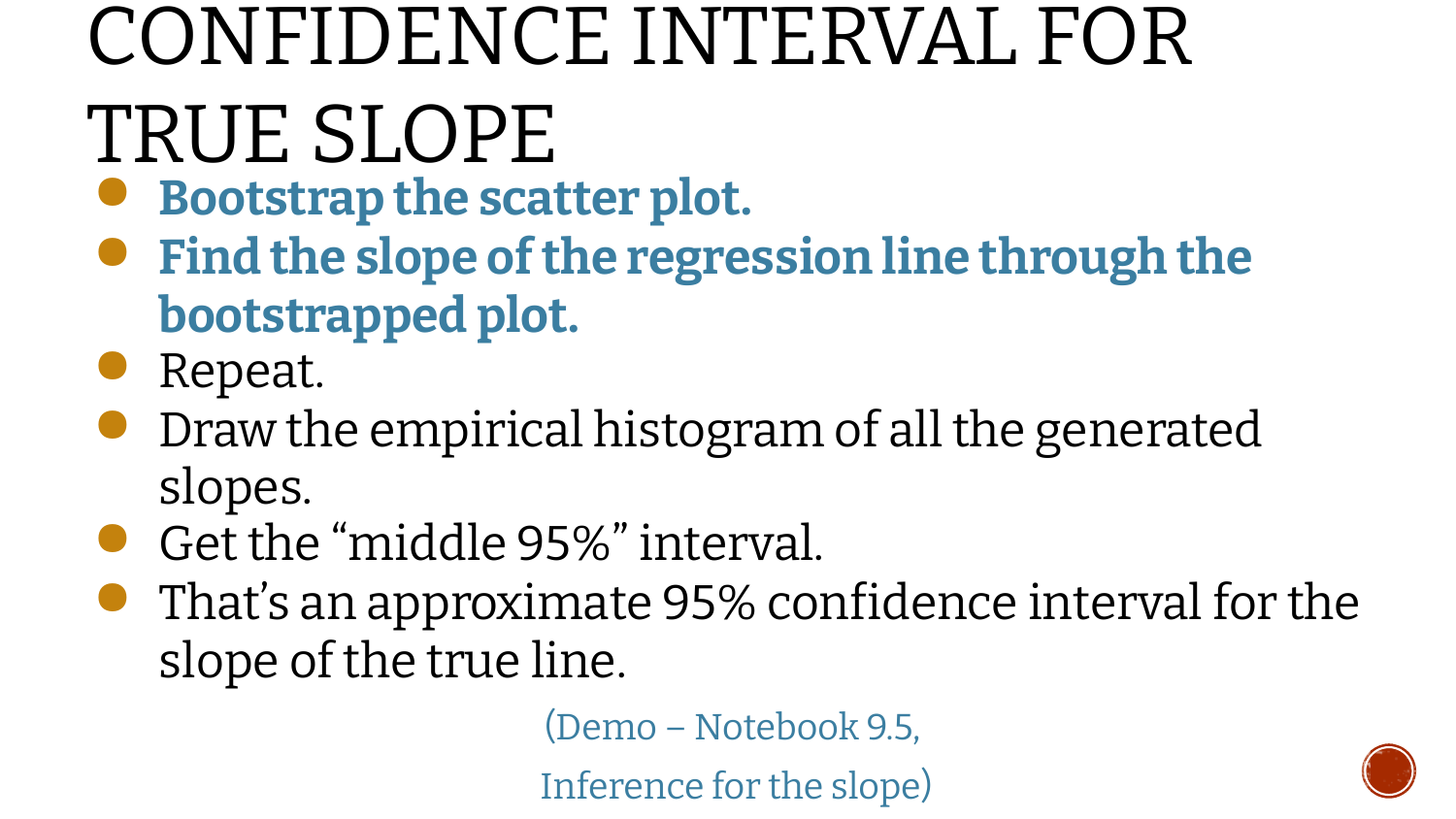

# Confidence Interval for True Slope
Bootstrap the scatter plot.
Find the slope of the regression line through the  bootstrapped plot.
Repeat.
Draw the empirical histogram of all the generated  slopes.
Get the “middle 95%” interval.
That’s an approximate 95% confidence interval for the  slope of the true line.
(Demo – Notebook 9.5,
Inference for the slope)